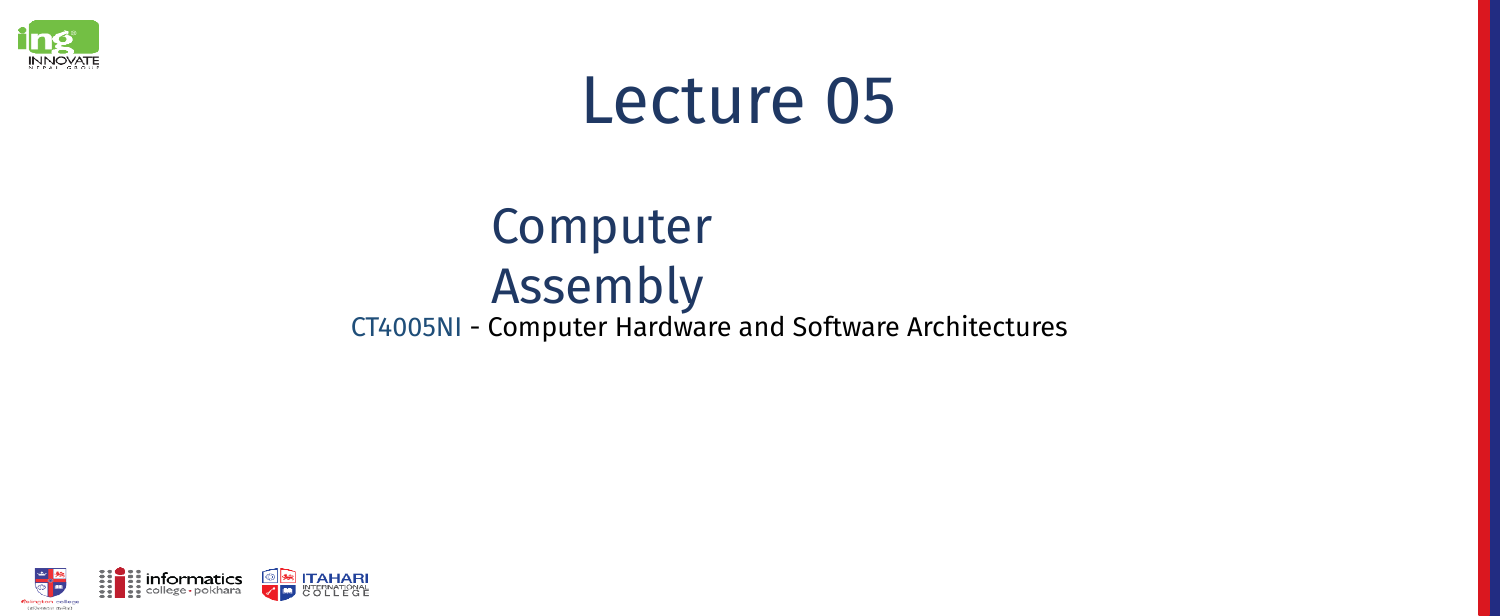

Lecture 05
Computer Assembly
CT4005NI - Computer Hardware and Software Architectures